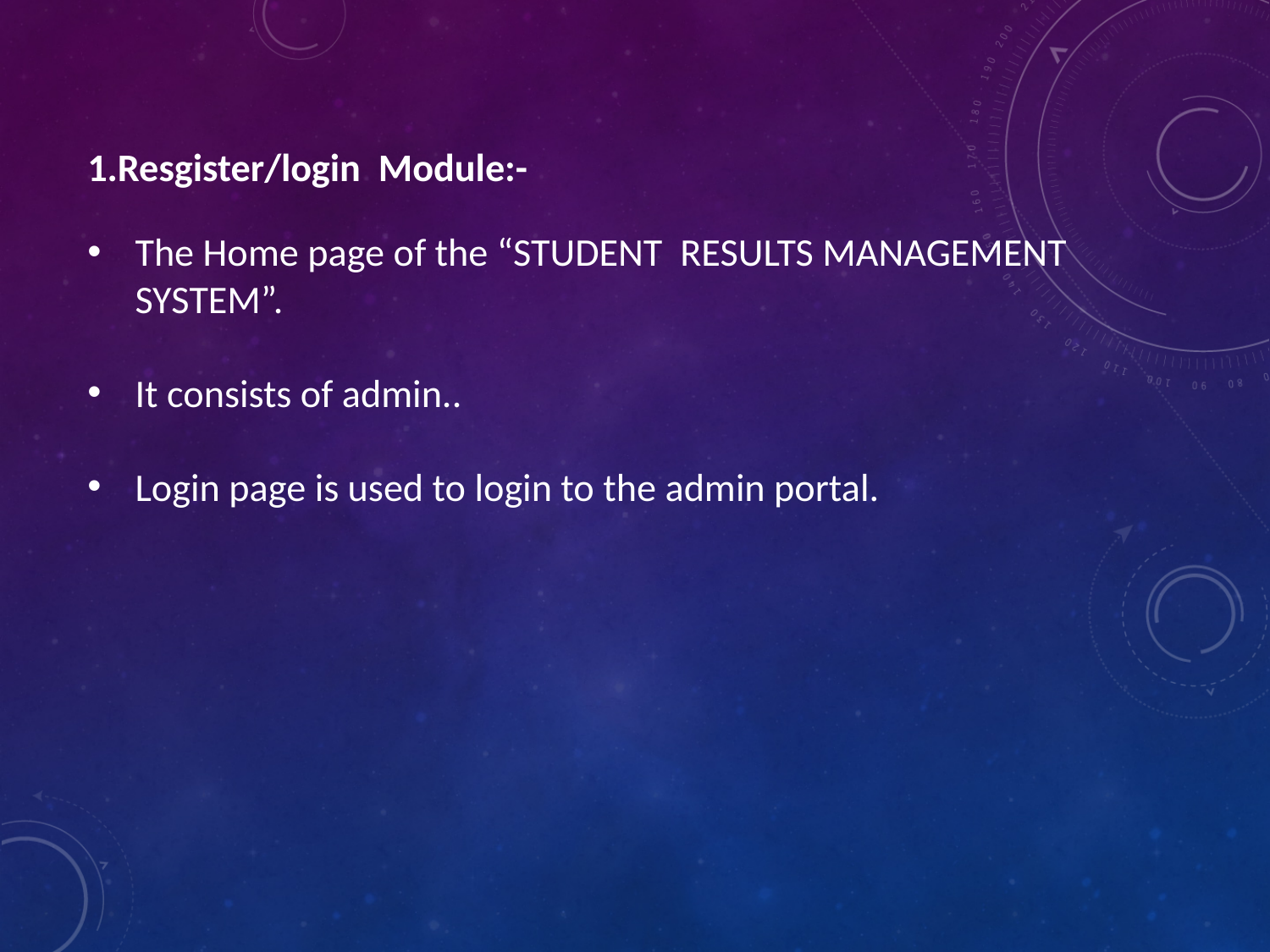

1.Resgister/login  Module:-

The Home page of the “STUDENT  RESULTS MANAGEMENT SYSTEM”.

It consists of admin..

Login page is used to login to the admin portal.